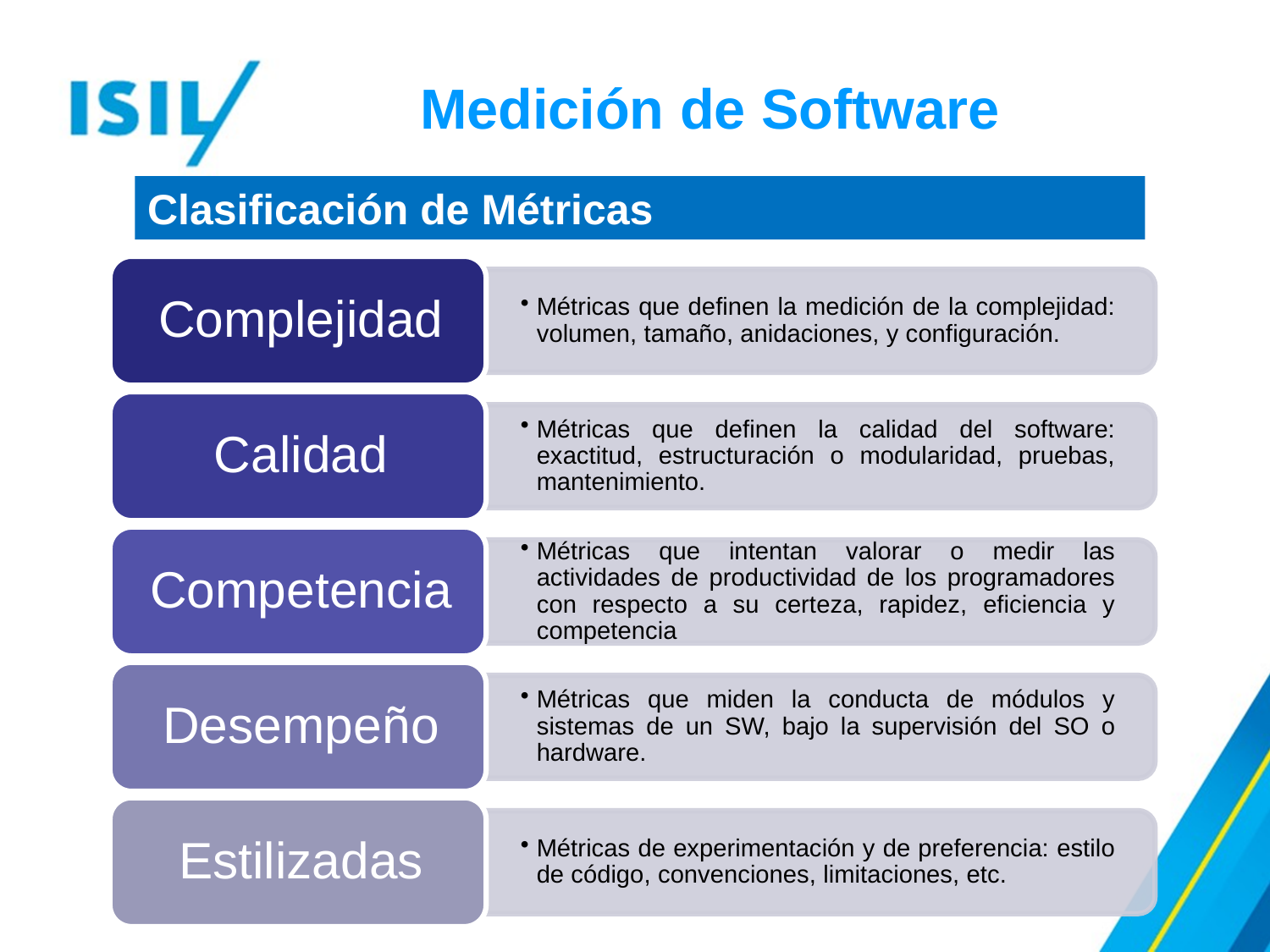

Medición de Software
Clasificación de Métricas
Métricas que definen la medición de la complejidad: volumen, tamaño, anidaciones, y configuración.
Complejidad
Métricas que definen la calidad del software: exactitud, estructuración o modularidad, pruebas, mantenimiento.
Calidad
Métricas que intentan valorar o medir las actividades de productividad de los programadores con respecto a su certeza, rapidez, eficiencia y competencia
Competencia
Métricas que miden la conducta de módulos y sistemas de un SW, bajo la supervisión del SO o hardware.
Desempeño
Métricas de experimentación y de preferencia: estilo de código, convenciones, limitaciones, etc.
Estilizadas